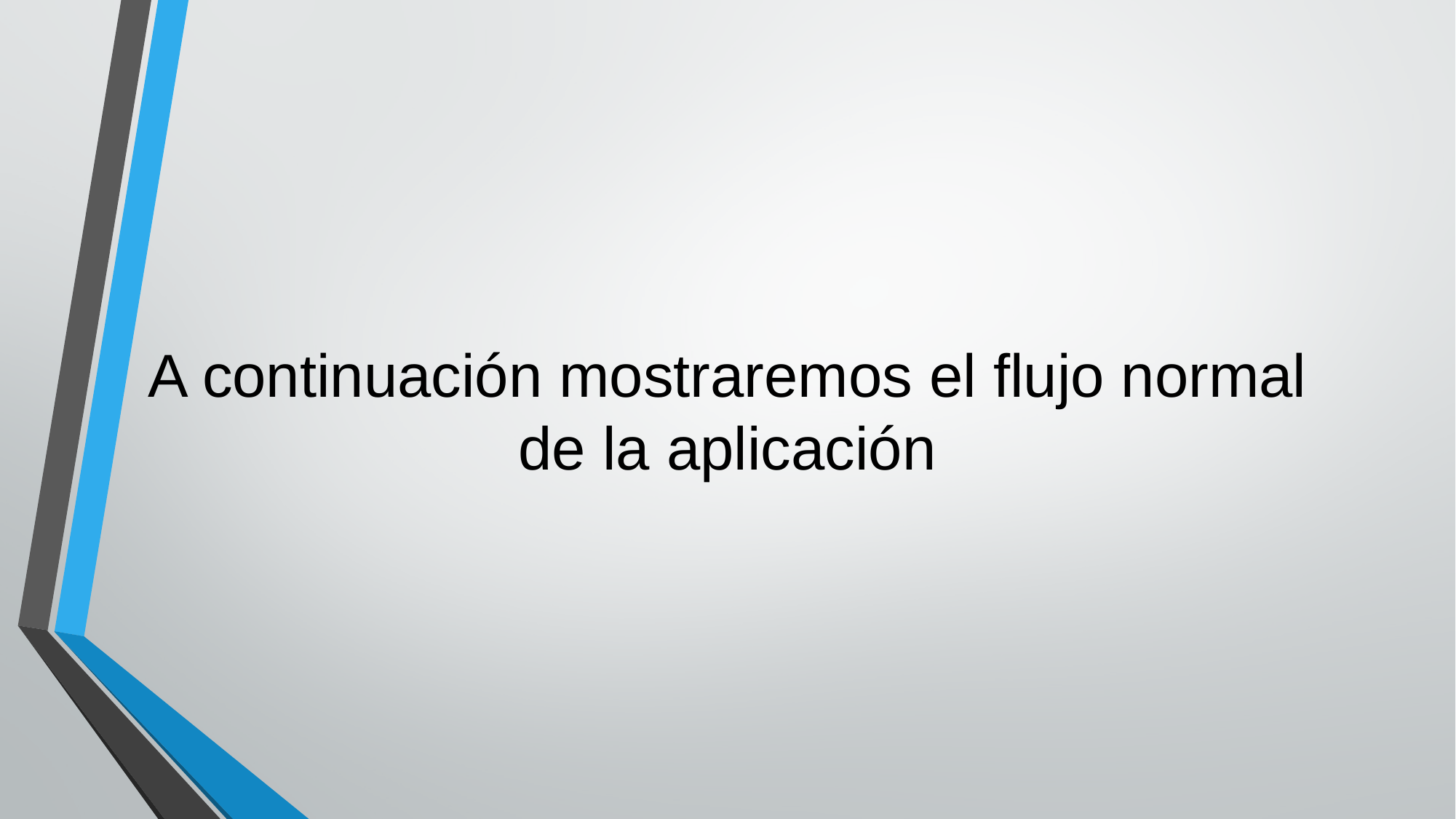

# A continuación mostraremos el flujo normal de la aplicación